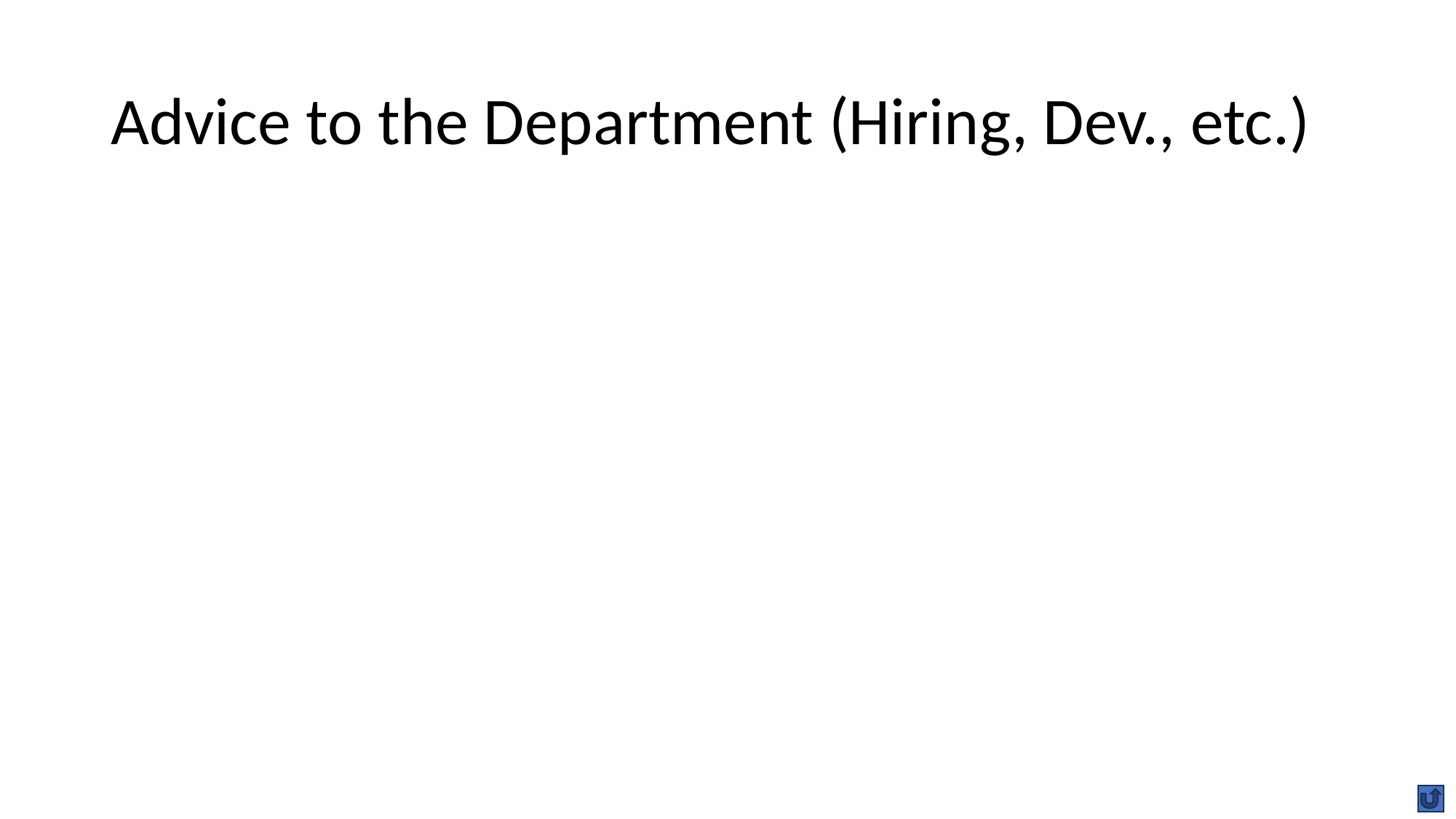

# Advice to the Department (Hiring, Dev., etc.)